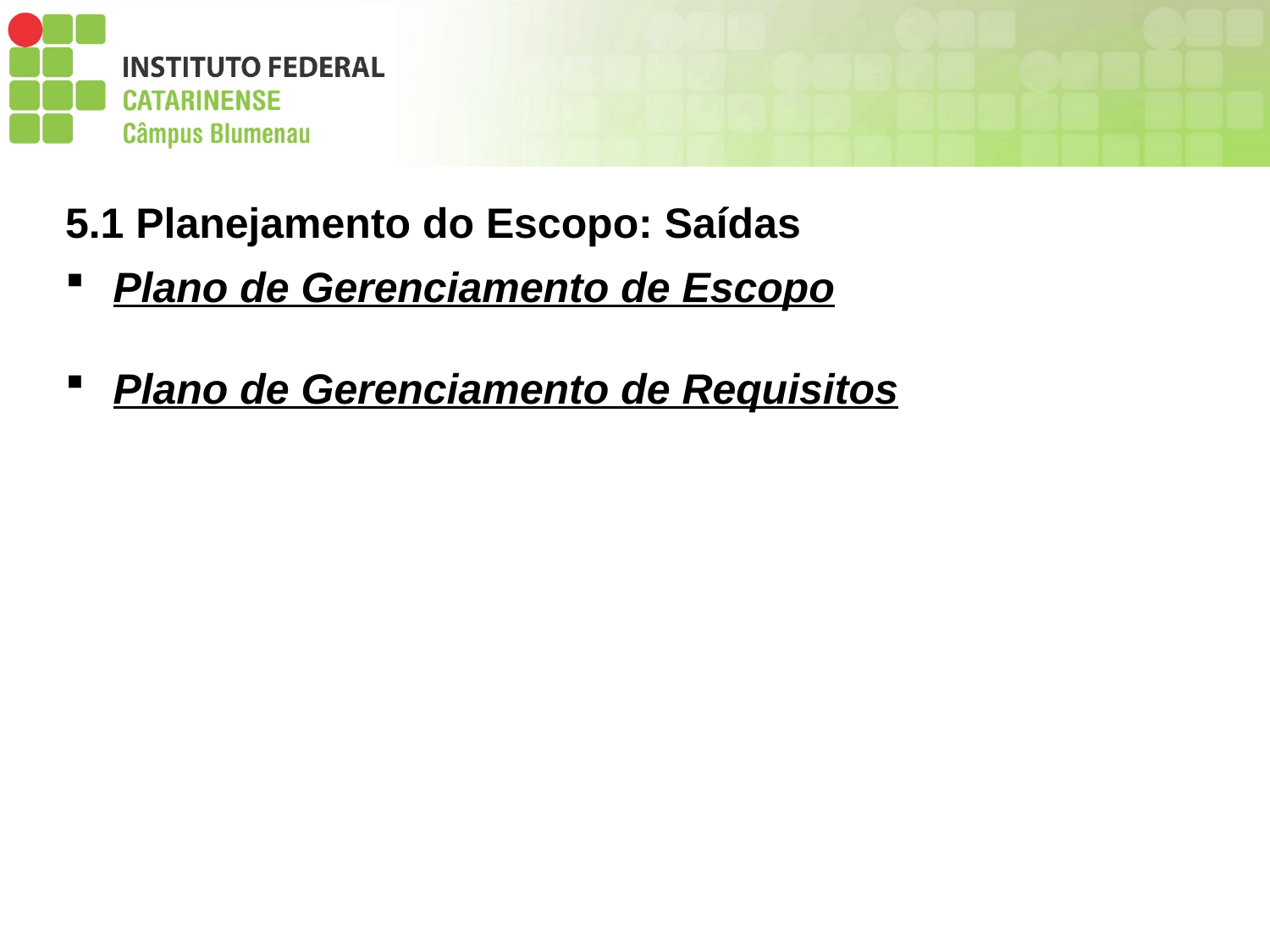

5.1 Planejamento do Escopo: Saídas
Plano de Gerenciamento de Escopo

Plano de Gerenciamento de Requisitos